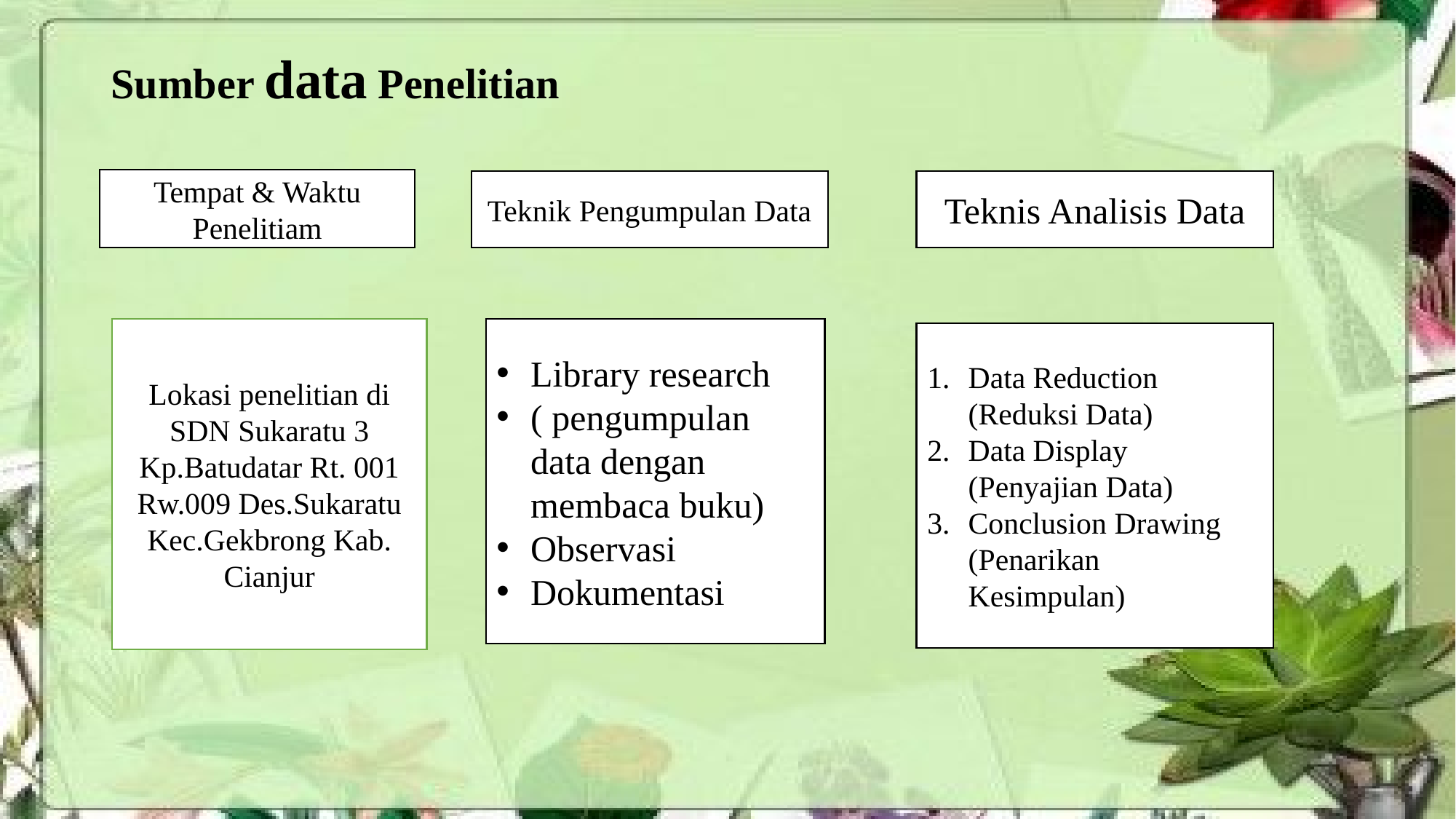

# Sumber data Penelitian
Tempat & Waktu Penelitiam
Teknik Pengumpulan Data
Teknis Analisis Data
Lokasi penelitian di SDN Sukaratu 3 Kp.Batudatar Rt. 001 Rw.009 Des.Sukaratu Kec.Gekbrong Kab. Cianjur
Library research
( pengumpulan data dengan membaca buku)
Observasi
Dokumentasi
Data Reduction (Reduksi Data)
Data Display (Penyajian Data)
Conclusion Drawing  (Penarikan Kesimpulan)